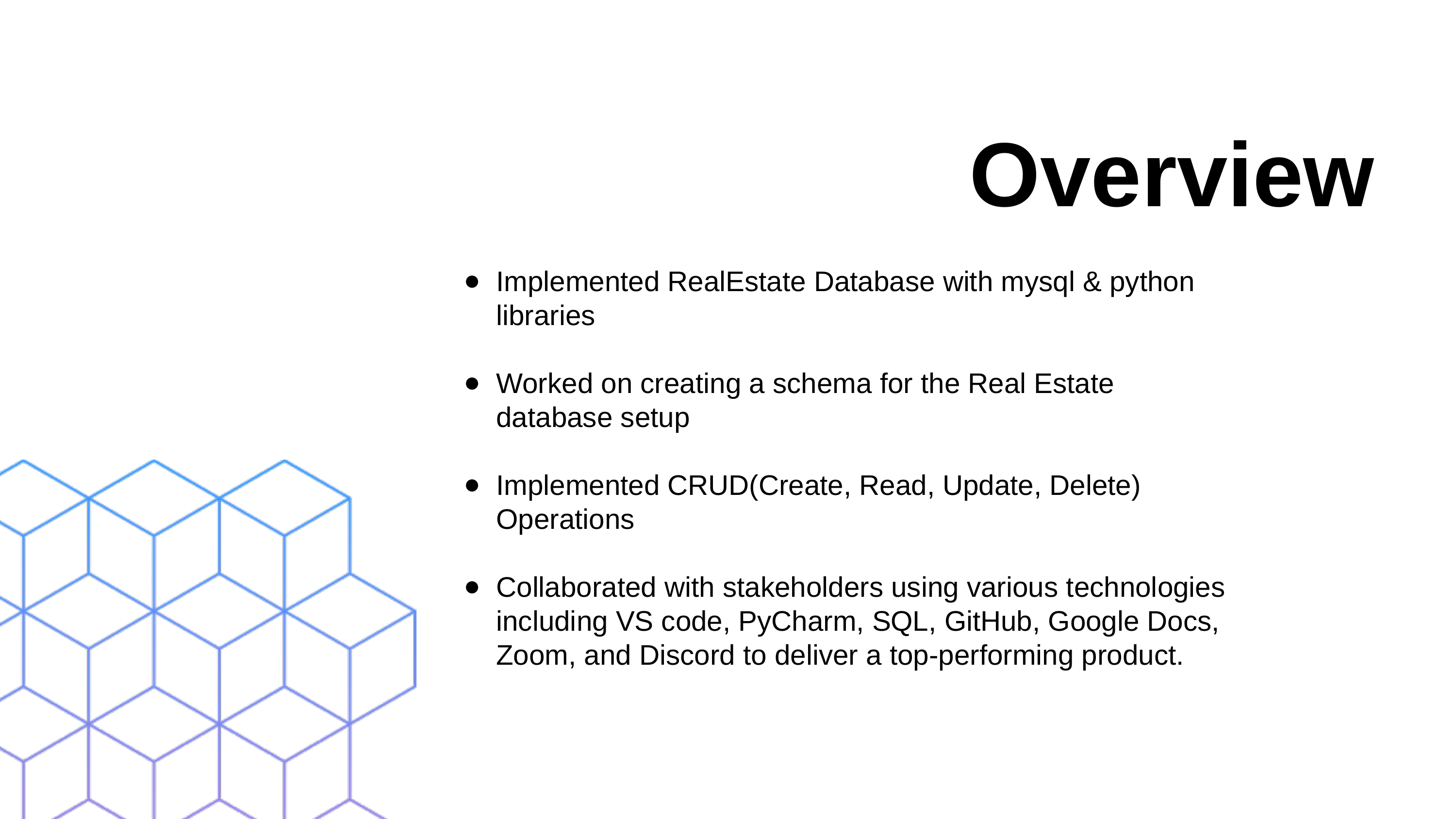

Overview
Implemented RealEstate Database with mysql & python libraries

Worked on creating a schema for the Real Estate database setup

Implemented CRUD(Create, Read, Update, Delete) Operations

Collaborated with stakeholders using various technologies including VS code, PyCharm, SQL, GitHub, Google Docs, Zoom, and Discord to deliver a top-performing product.